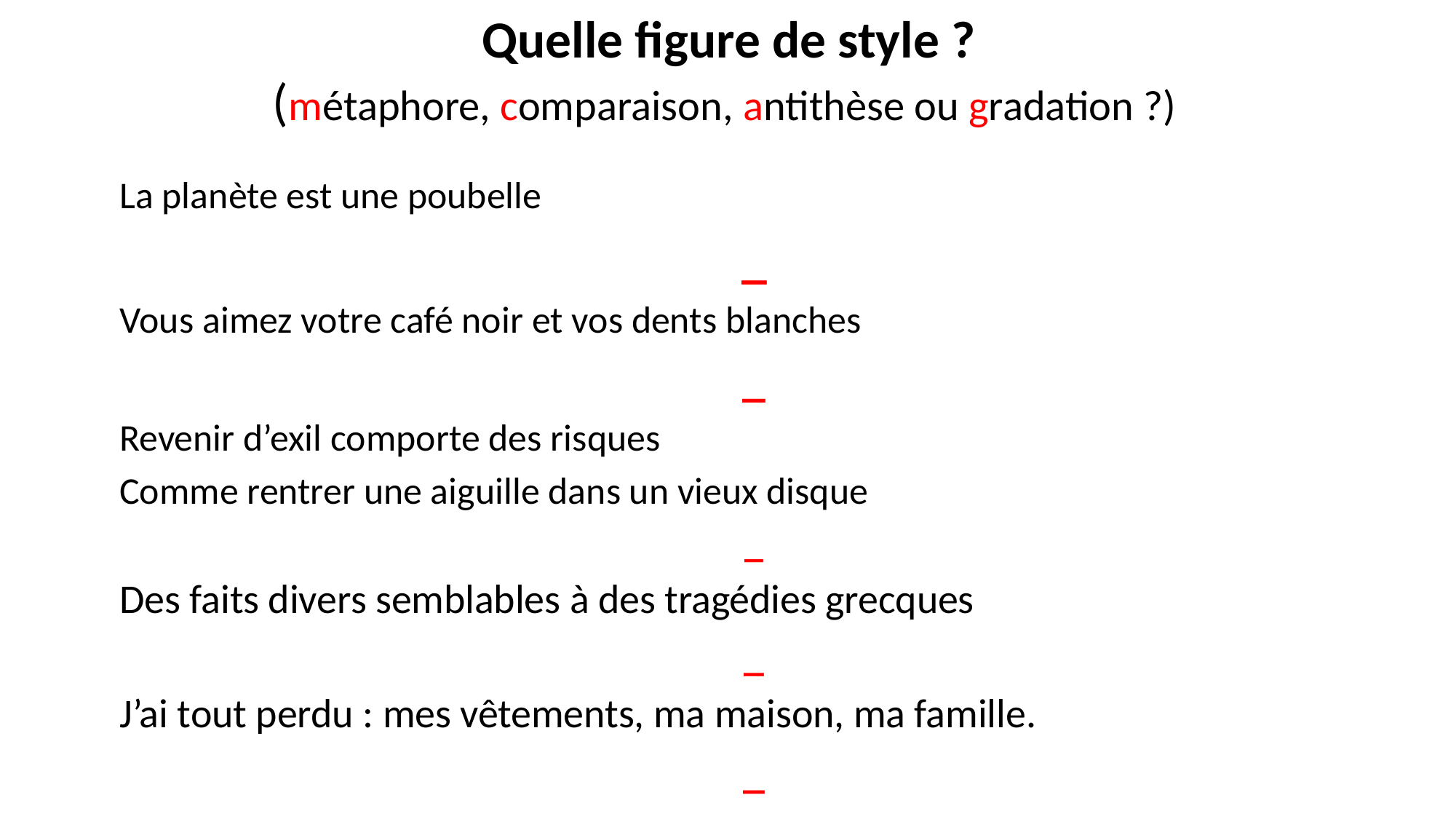

# Quelle figure de style ? (métaphore, comparaison, antithèse ou gradation ?)
La planète est une poubelle
_
Vous aimez votre café noir et vos dents blanches
_
Revenir d’exil comporte des risques
Comme rentrer une aiguille dans un vieux disque
_
Des faits divers semblables à des tragédies grecques
_
J’ai tout perdu : mes vêtements, ma maison, ma famille.
_